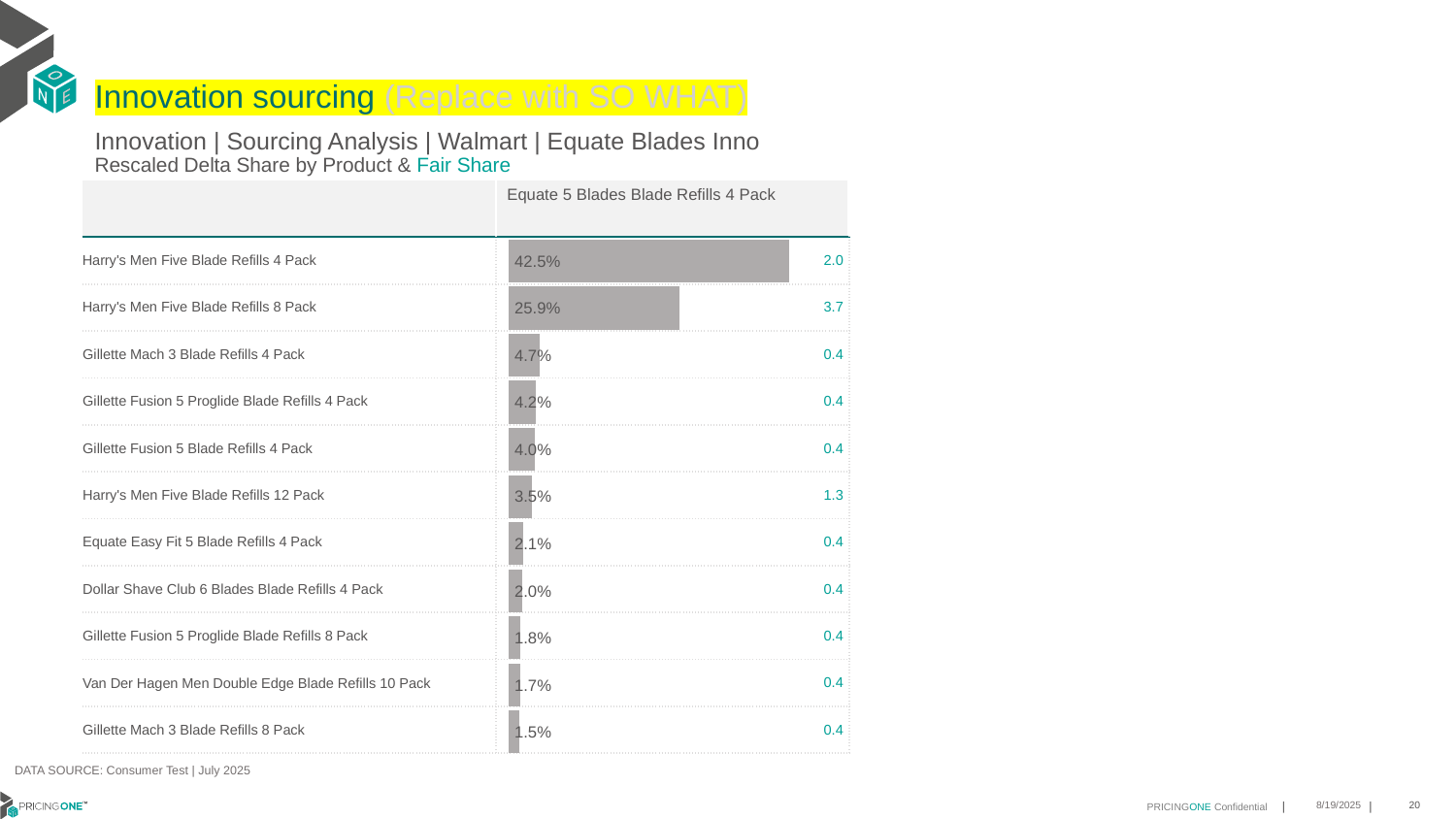

# Innovation sourcing (Replace with SO WHAT)
Innovation | Sourcing Analysis | Walmart | Equate Blades Inno
Rescaled Delta Share by Product & Fair Share
|  | Equate 5 Blades Blade Refills 4 Pack |
| --- | --- |
| Harry's Men Five Blade Refills 4 Pack | 2.0 |
| Harry's Men Five Blade Refills 8 Pack | 3.7 |
| Gillette Mach 3 Blade Refills 4 Pack | 0.4 |
| Gillette Fusion 5 Proglide Blade Refills 4 Pack | 0.4 |
| Gillette Fusion 5 Blade Refills 4 Pack | 0.4 |
| Harry's Men Five Blade Refills 12 Pack | 1.3 |
| Equate Easy Fit 5 Blade Refills 4 Pack | 0.4 |
| Dollar Shave Club 6 Blades Blade Refills 4 Pack | 0.4 |
| Gillette Fusion 5 Proglide Blade Refills 8 Pack | 0.4 |
| Van Der Hagen Men Double Edge Blade Refills 10 Pack | 0.4 |
| Gillette Mach 3 Blade Refills 8 Pack | 0.4 |

### Chart

| Category | Equate 5 Blades Blade Refills 4 Pack |
|---|---|
| Harry's Men Five Blade Refills 4 Pack | 0.4253362118698034 |
| Harry's Men Five Blade Refills 8 Pack | 0.2594578505311218 |
| Gillette Mach 3 Blade Refills 4 Pack | 0.0470078753746881 |
| Gillette Fusion 5 Proglide Blade Refills 4 Pack | 0.041677405438929796 |
| Gillette Fusion 5 Blade Refills 4 Pack | 0.03976313331334741 |
| Harry's Men Five Blade Refills 12 Pack | 0.03548077095049708 |
| Equate Easy Fit 5 Blade Refills 4 Pack | 0.02115368308585475 |
| Dollar Shave Club 6 Blades Blade Refills 4 Pack | 0.020307621077997075 |
| Gillette Fusion 5 Proglide Blade Refills 8 Pack | 0.017581569966187323 |
| Van Der Hagen Men Double Edge Blade Refills 10 Pack | 0.017320780100670587 |
| Gillette Mach 3 Blade Refills 8 Pack | 0.015365754707723599 |
DATA SOURCE: Consumer Test | July 2025

8/19/2025
20